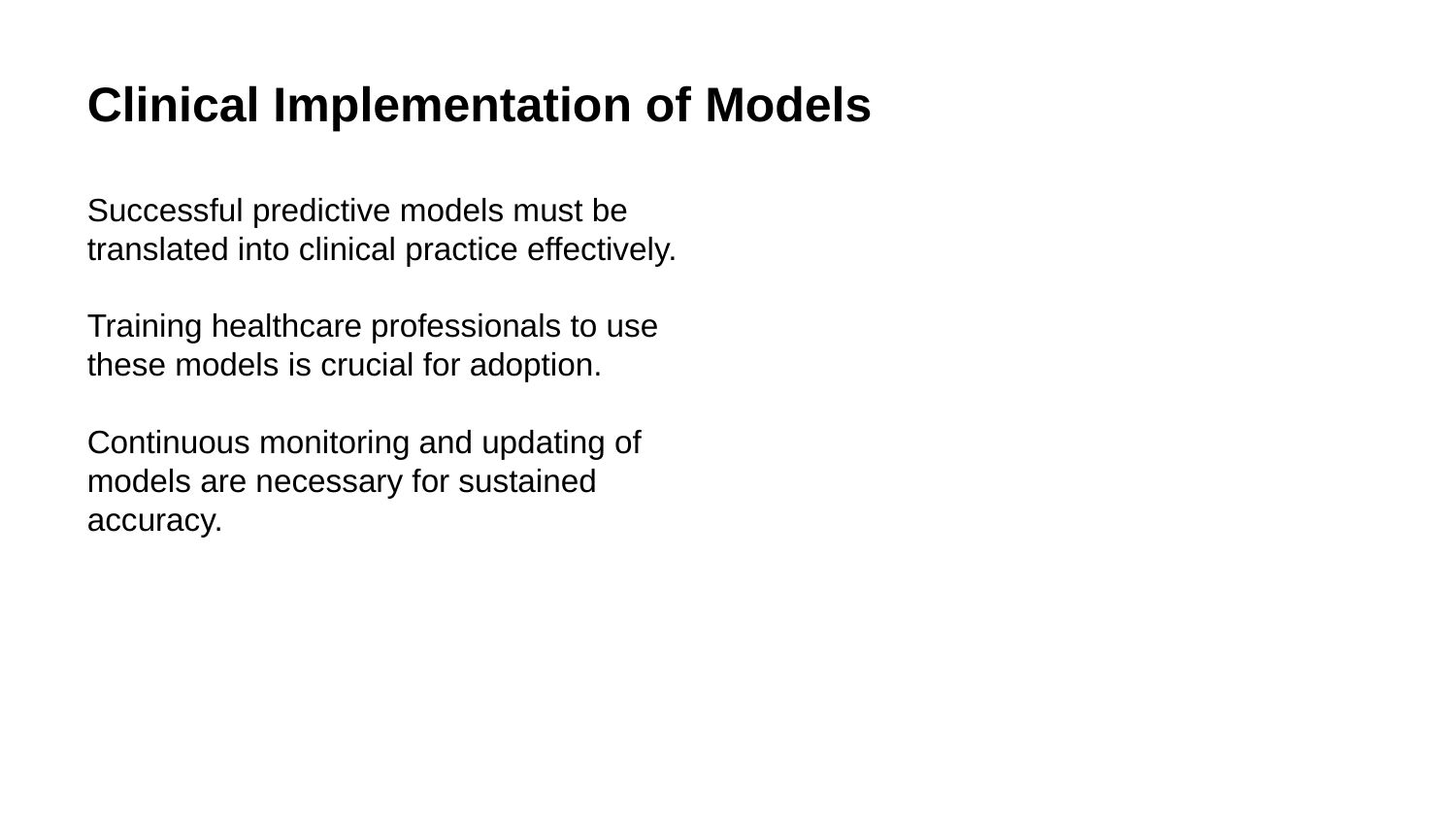

Clinical Implementation of Models
Successful predictive models must be translated into clinical practice effectively.

Training healthcare professionals to use these models is crucial for adoption.

Continuous monitoring and updating of models are necessary for sustained accuracy.